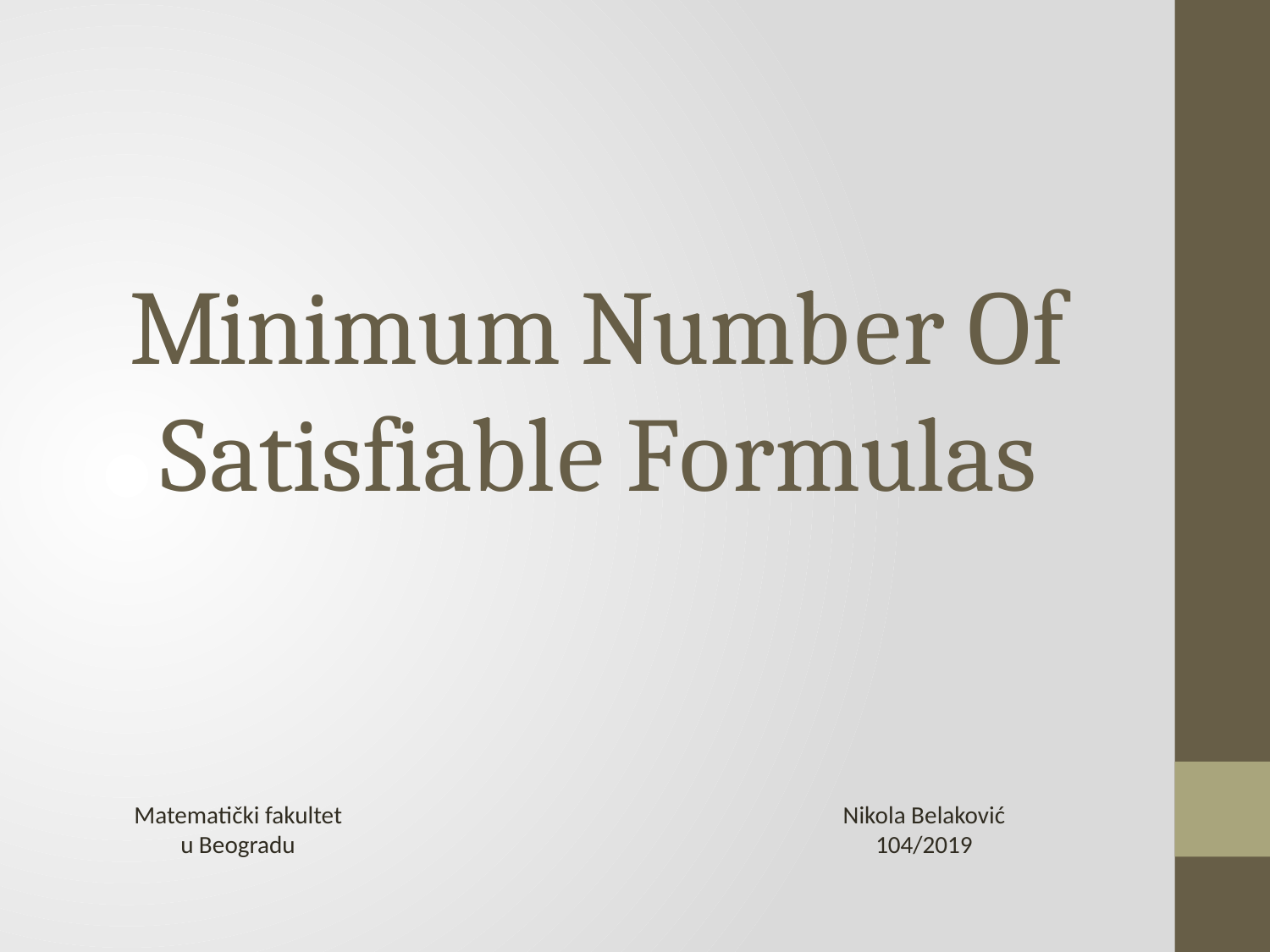

# Minimum Number Of Satisfiable Formulas
Matematički fakultet u Beogradu
Nikola Belaković
104/2019